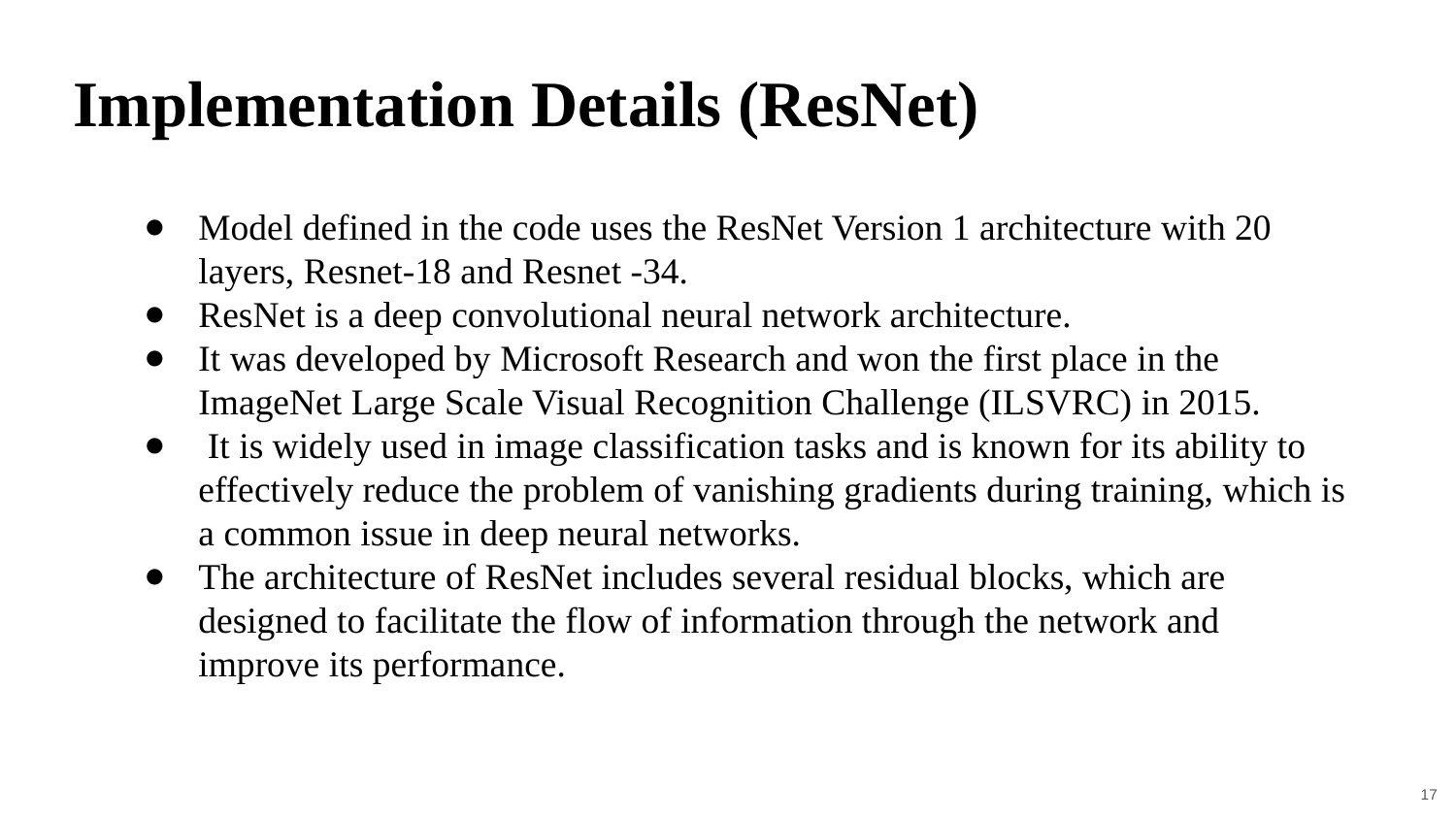

# Implementation Details (ResNet)
Model defined in the code uses the ResNet Version 1 architecture with 20 layers, Resnet-18 and Resnet -34.
ResNet is a deep convolutional neural network architecture.
It was developed by Microsoft Research and won the first place in the ImageNet Large Scale Visual Recognition Challenge (ILSVRC) in 2015.
 It is widely used in image classification tasks and is known for its ability to effectively reduce the problem of vanishing gradients during training, which is a common issue in deep neural networks.
The architecture of ResNet includes several residual blocks, which are designed to facilitate the flow of information through the network and improve its performance.
17